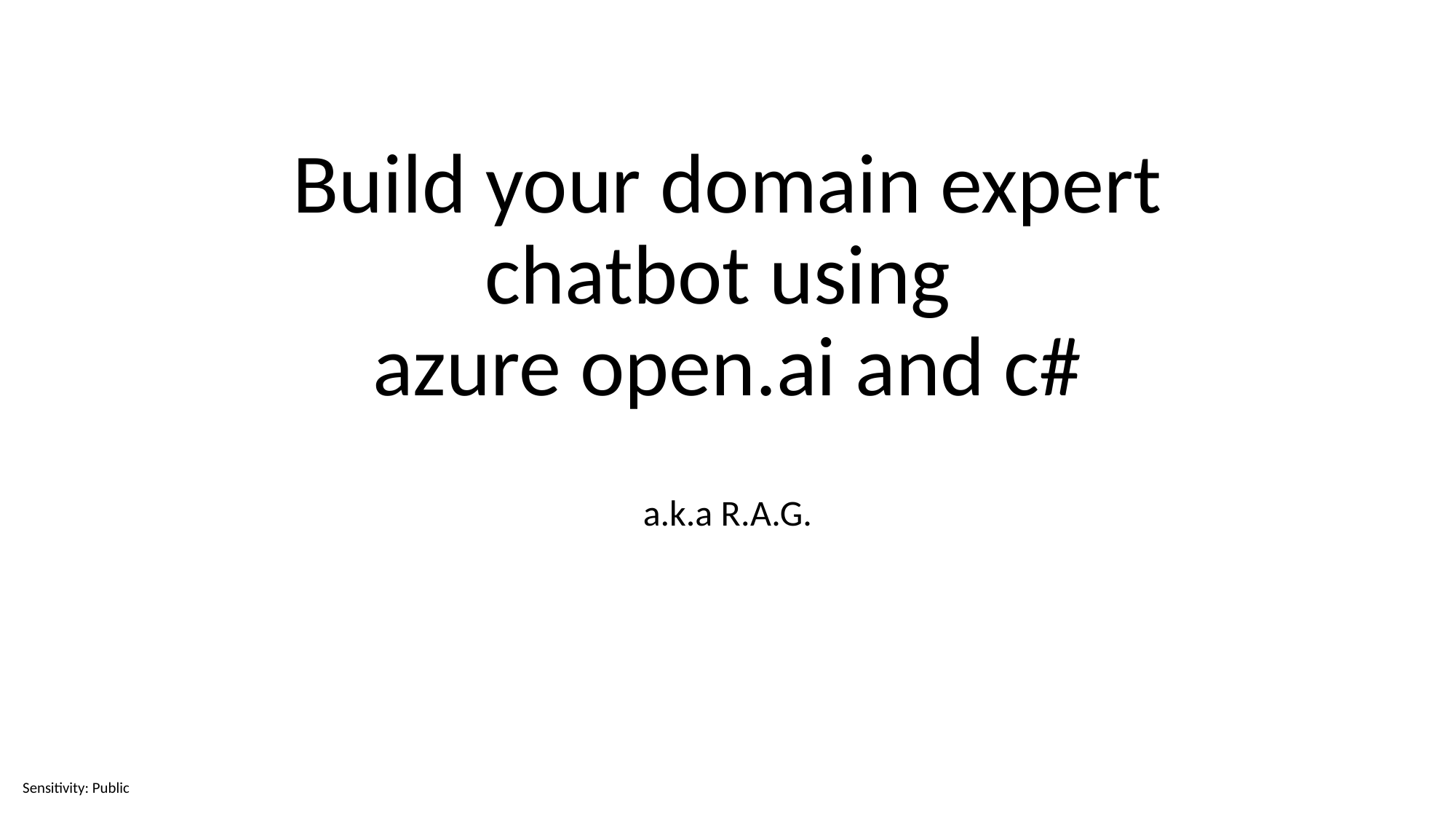

# Build your domain expert chatbot using azure open.ai and c#

a.k.a R.A.G.